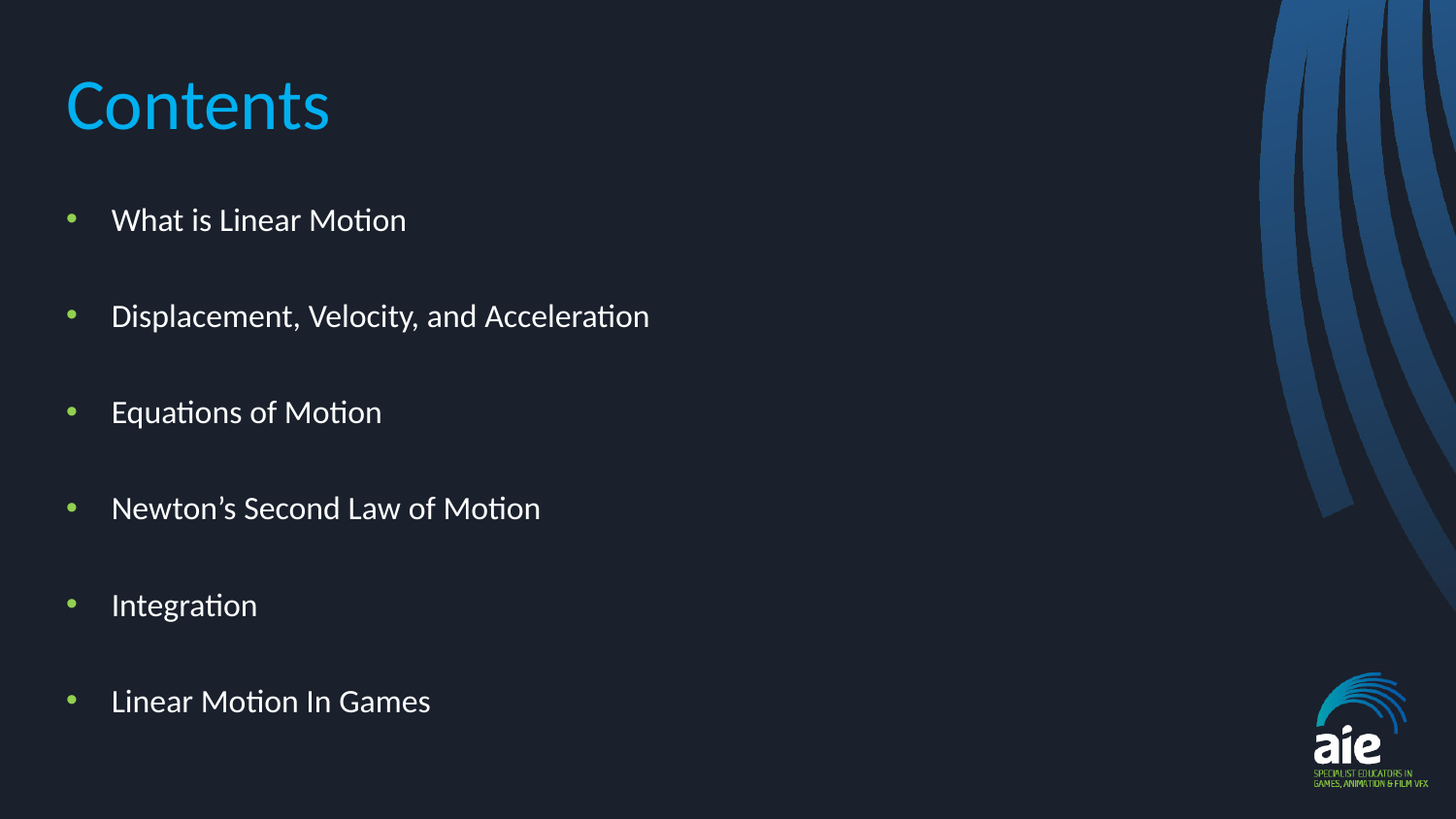

# Contents
What is Linear Motion

Displacement, Velocity, and Acceleration

Equations of Motion

Newton’s Second Law of Motion

Integration

Linear Motion In Games